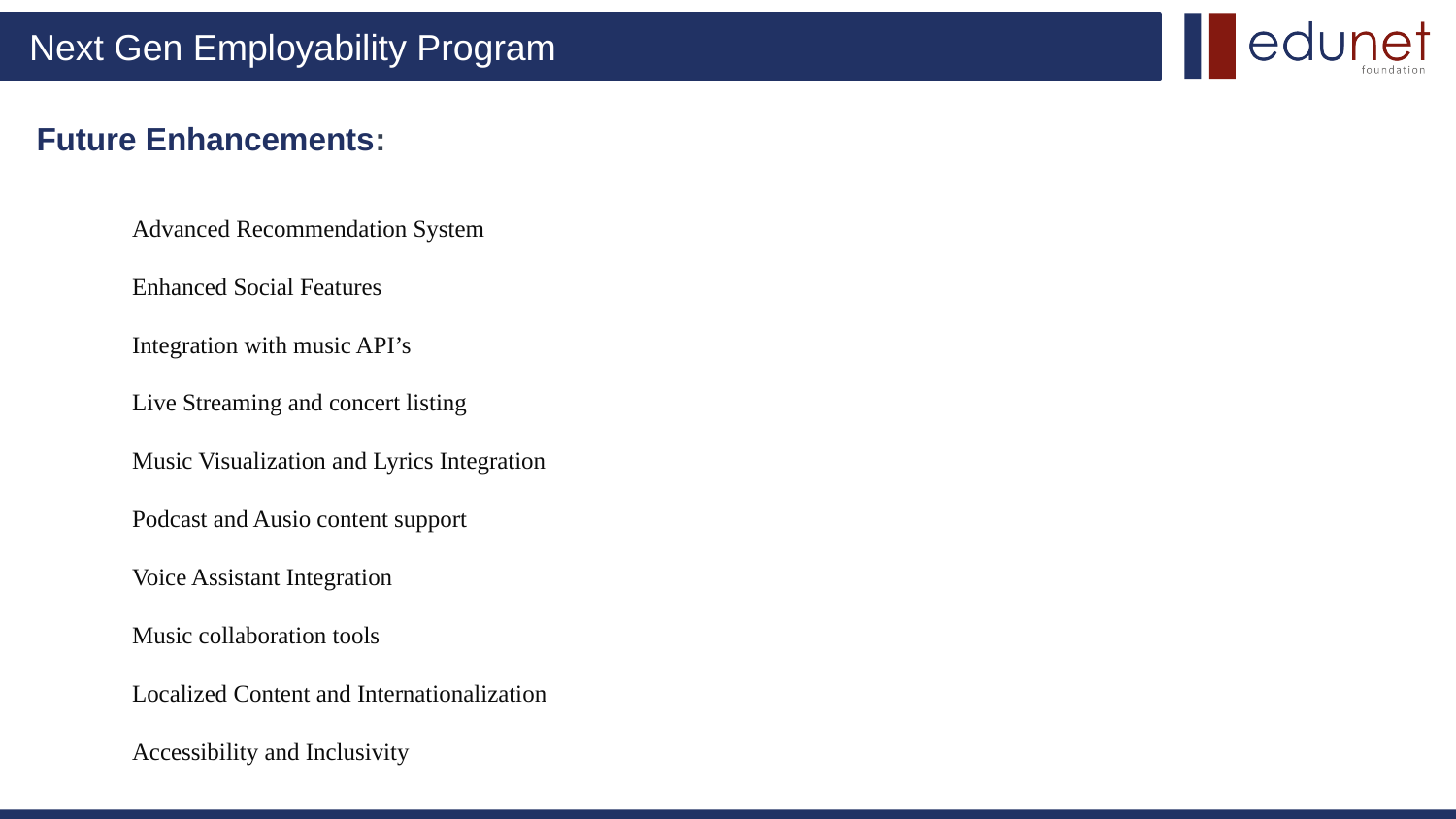

# Future Enhancements:
Advanced Recommendation System

Enhanced Social Features

Integration with music API’s

Live Streaming and concert listing

Music Visualization and Lyrics Integration

Podcast and Ausio content support

Voice Assistant Integration

Music collaboration tools

Localized Content and Internationalization

Accessibility and Inclusivity